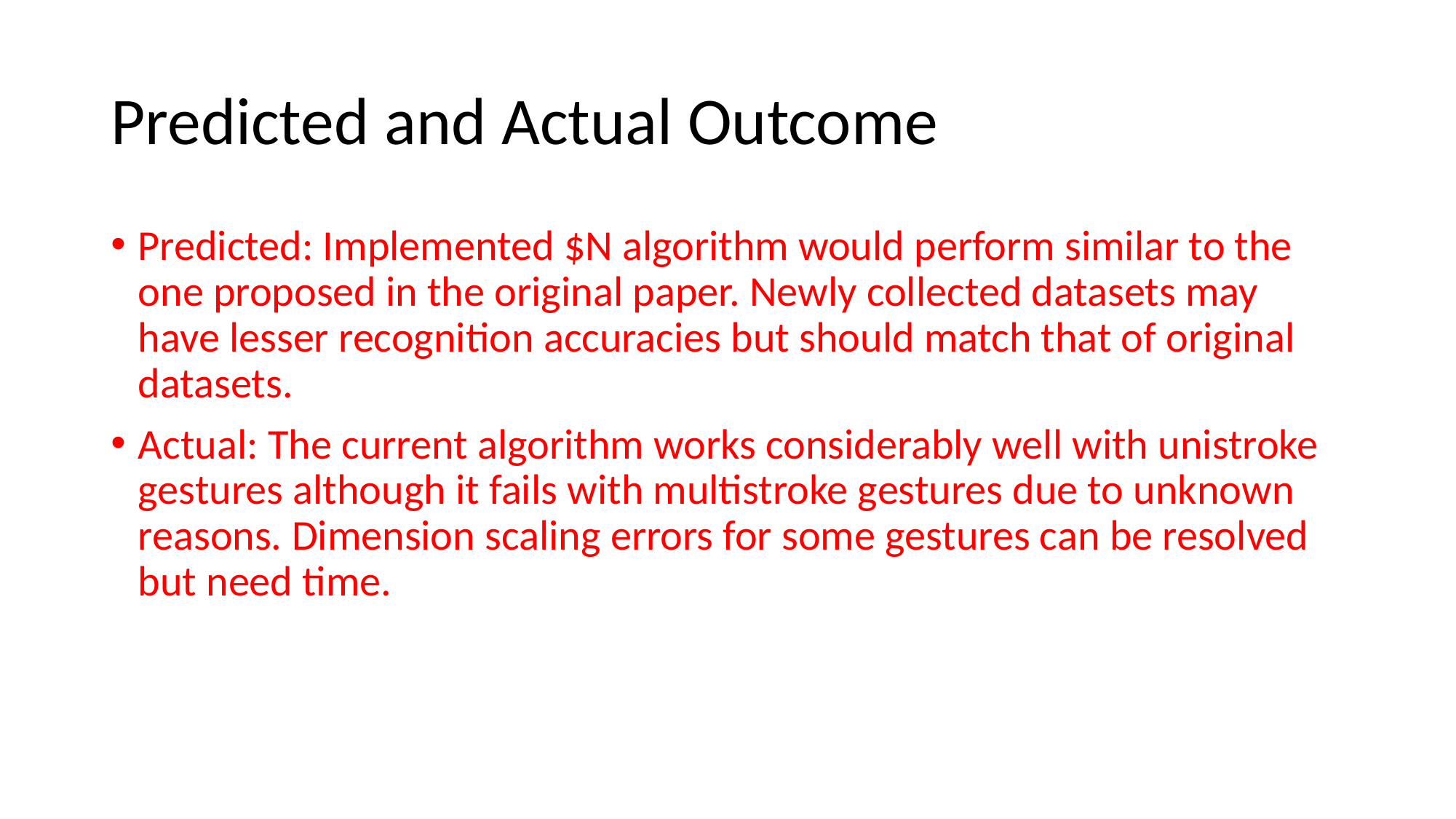

# Predicted and Actual Outcome
Predicted: Implemented $N algorithm would perform similar to the one proposed in the original paper. Newly collected datasets may have lesser recognition accuracies but should match that of original datasets.
Actual: The current algorithm works considerably well with unistroke gestures although it fails with multistroke gestures due to unknown reasons. Dimension scaling errors for some gestures can be resolved but need time.